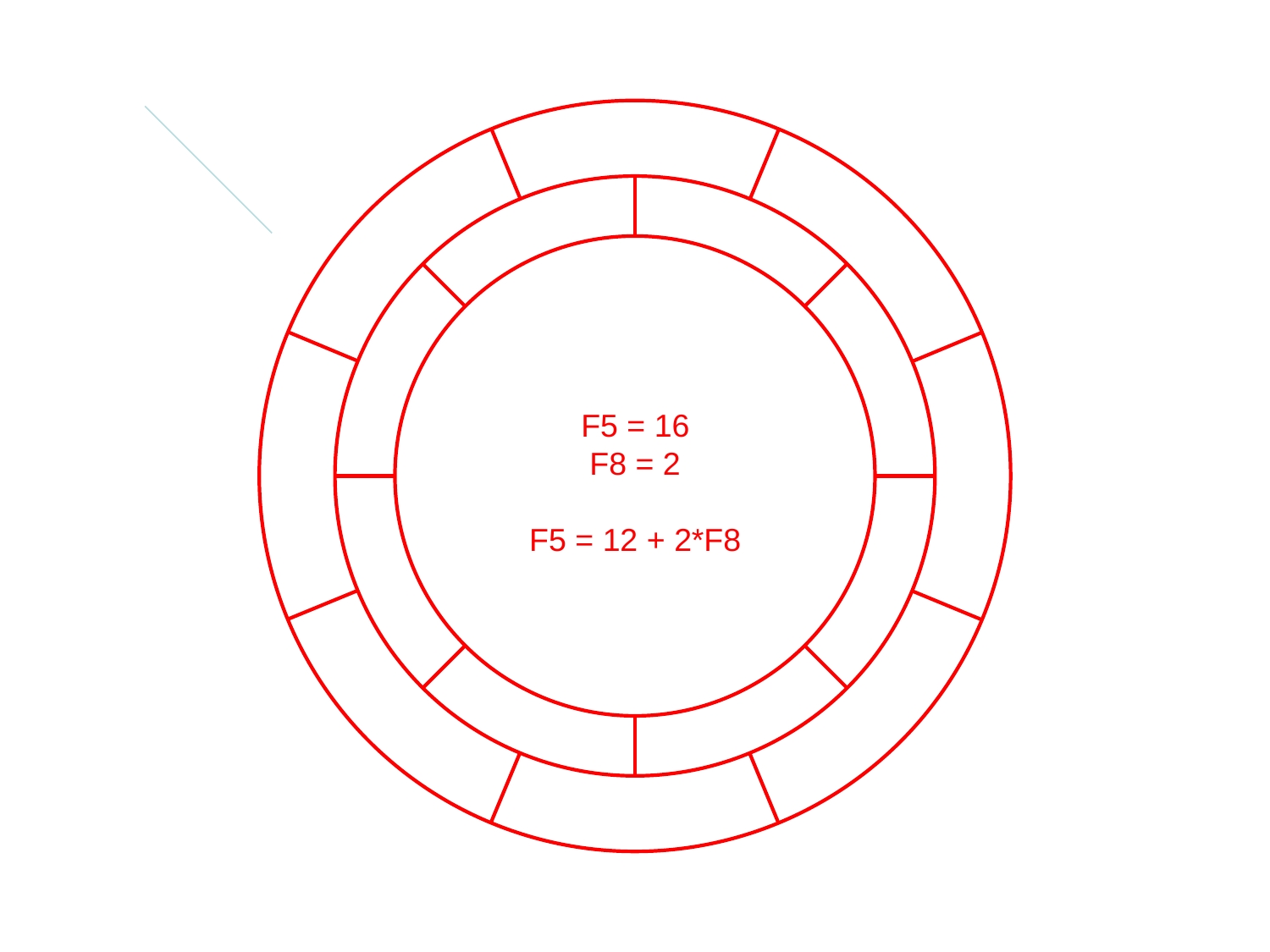

F5 = 16
F8 = 2

F5 = 12 + 2*F8